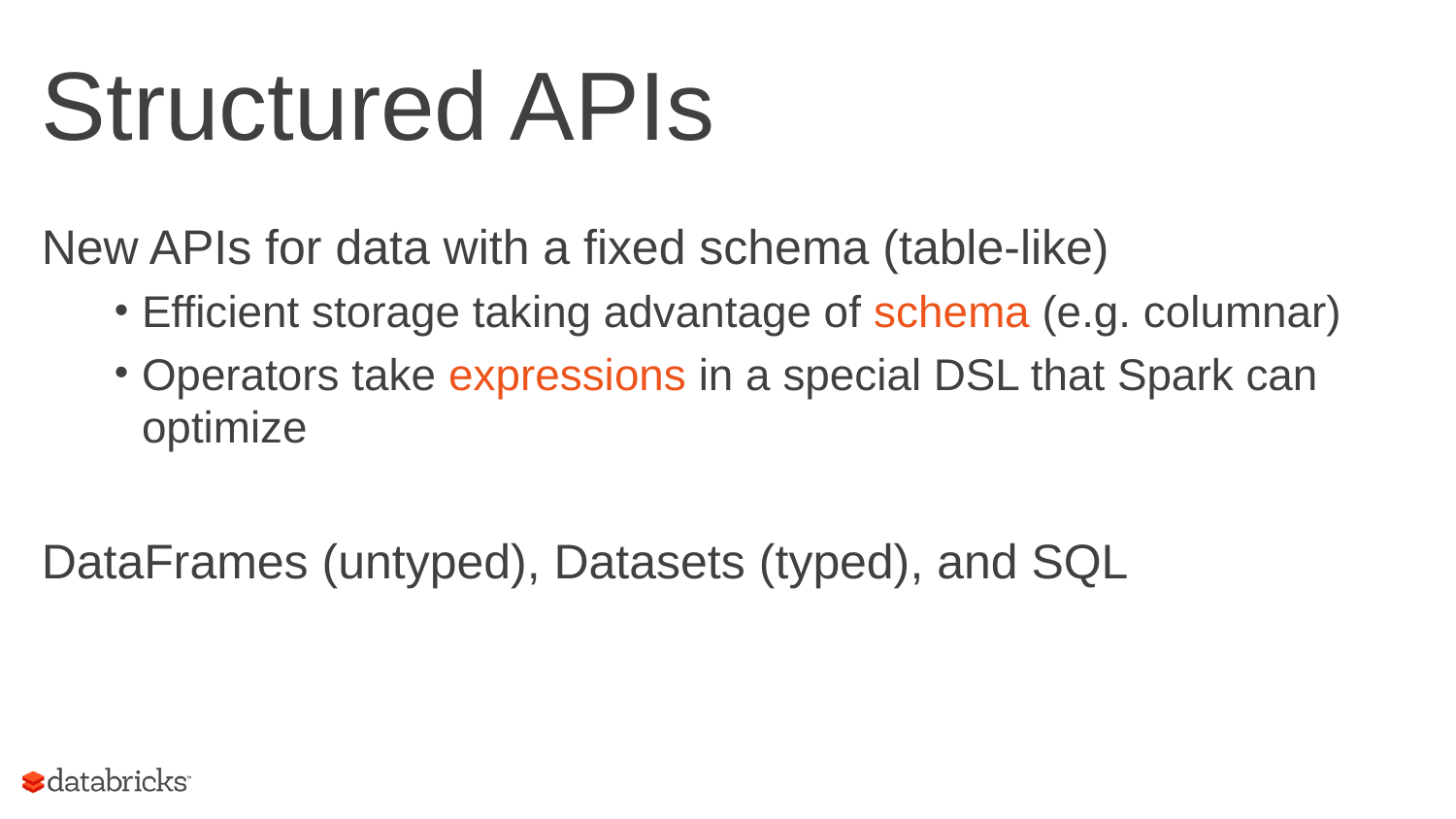

# Structured APIs
New APIs for data with a fixed schema (table-like)
Efficient storage taking advantage of schema (e.g. columnar)
Operators take expressions in a special DSL that Spark can optimize

DataFrames (untyped), Datasets (typed), and SQL